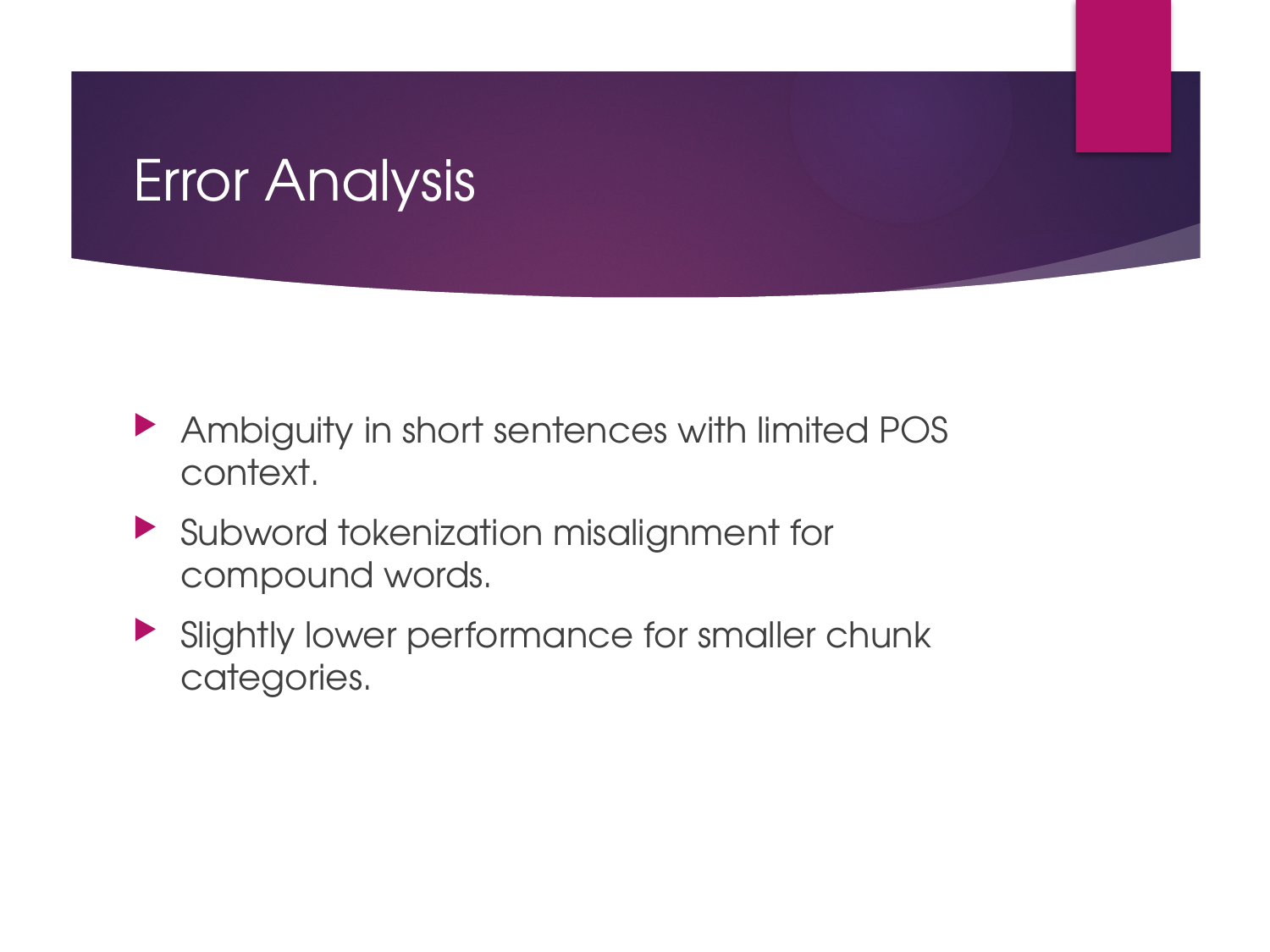

# Error Analysis

Ambiguity in short sentences with limited POS context.
Subword tokenization misalignment for compound words.
Slightly lower performance for smaller chunk categories.